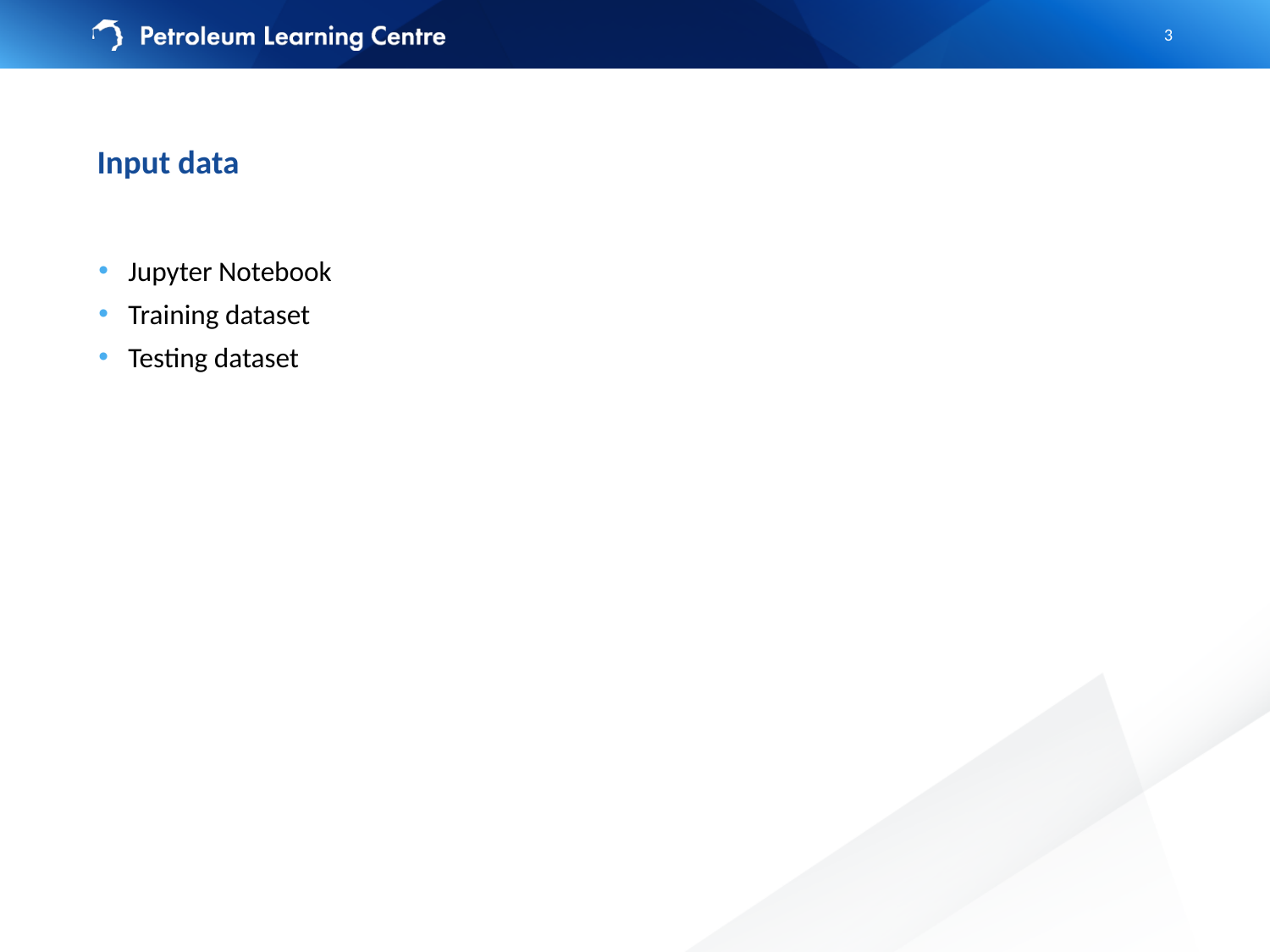

3
# Input data
Jupyter Notebook
Training dataset
Testing dataset